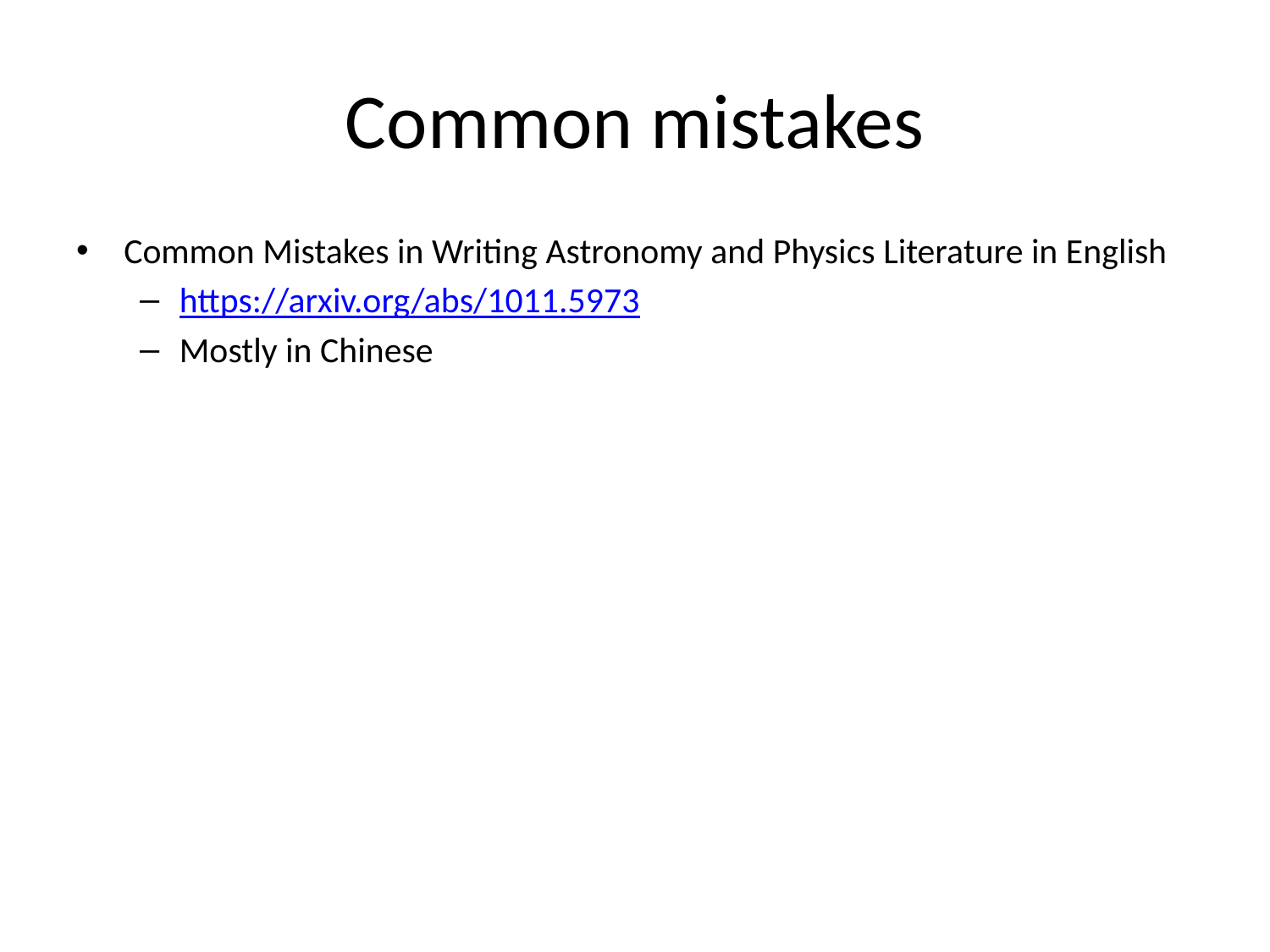

# Common mistakes
Common Mistakes in Writing Astronomy and Physics Literature in English
https://arxiv.org/abs/1011.5973
Mostly in Chinese